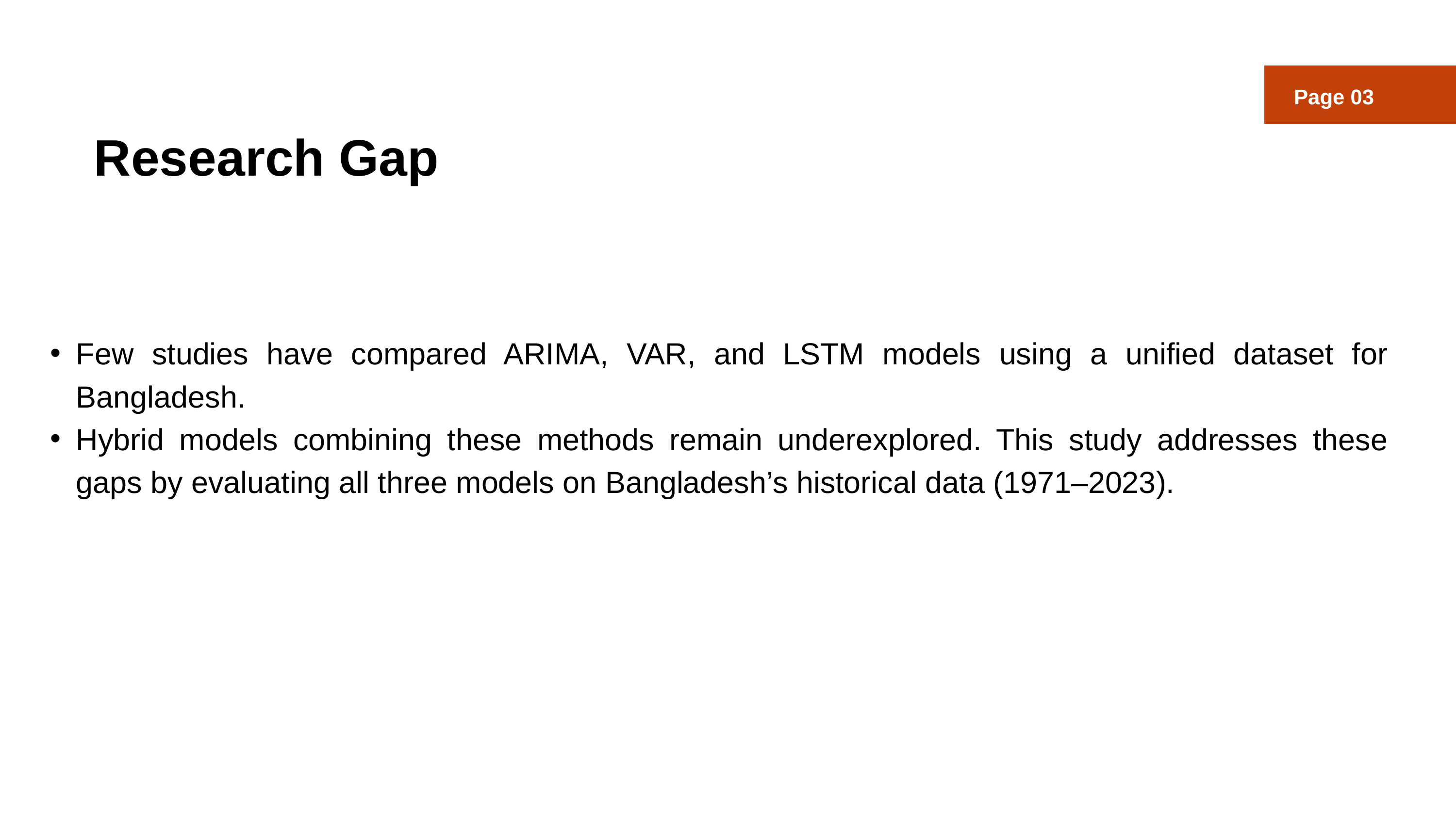

Page 03
Research Gap
Few studies have compared ARIMA, VAR, and LSTM models using a unified dataset for Bangladesh.
Hybrid models combining these methods remain underexplored. This study addresses these gaps by evaluating all three models on Bangladesh’s historical data (1971–2023).